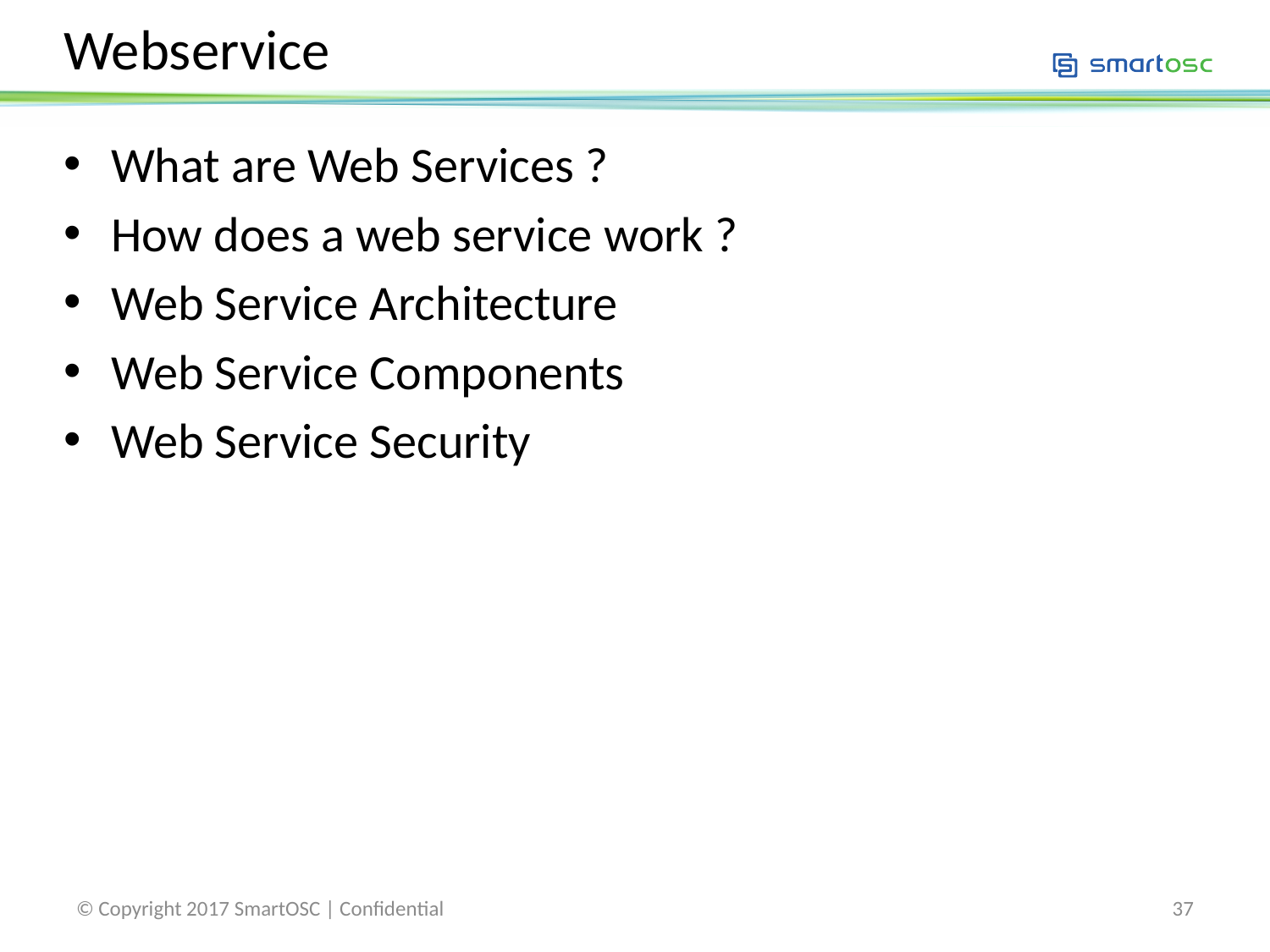

# Webservice
What are Web Services ?
How does a web service work ?
Web Service Architecture
Web Service Components
Web Service Security
© Copyright 2017 SmartOSC | Confidential
37